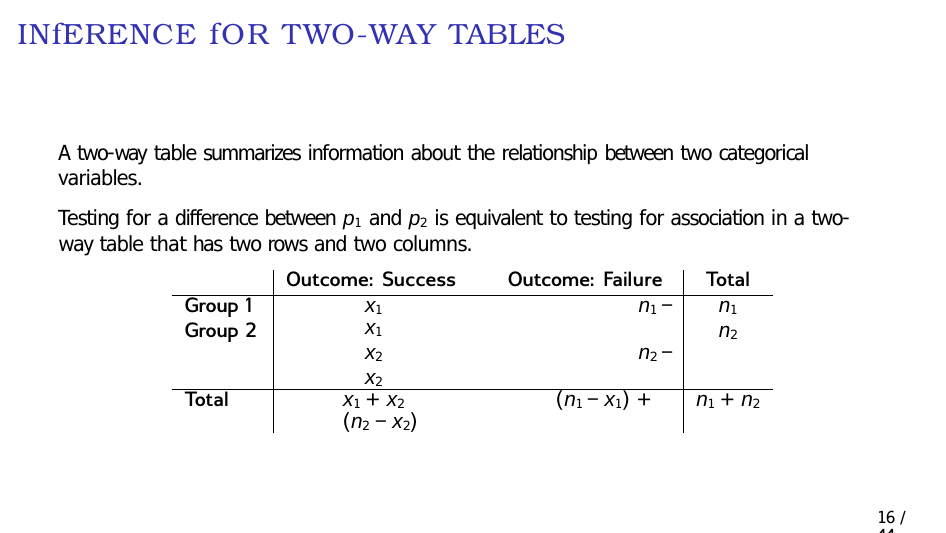

# Inference for two-way tables
A two-way table summarizes information about the relationship between two categorical variables.
Testing for a difference between p1 and p2 is equivalent to testing for association in a two-way table that has two rows and two columns.
|  | Outcome: Success Outcome: Failure | Total |
| --- | --- | --- |
| Group 1 Group 2 | x1 n1 − x1 x2 n2 − x2 | n1 n2 |
| Total | x1 + x2 (n1 − x1) + (n2 − x2) | n1 + n2 |
16 / 44